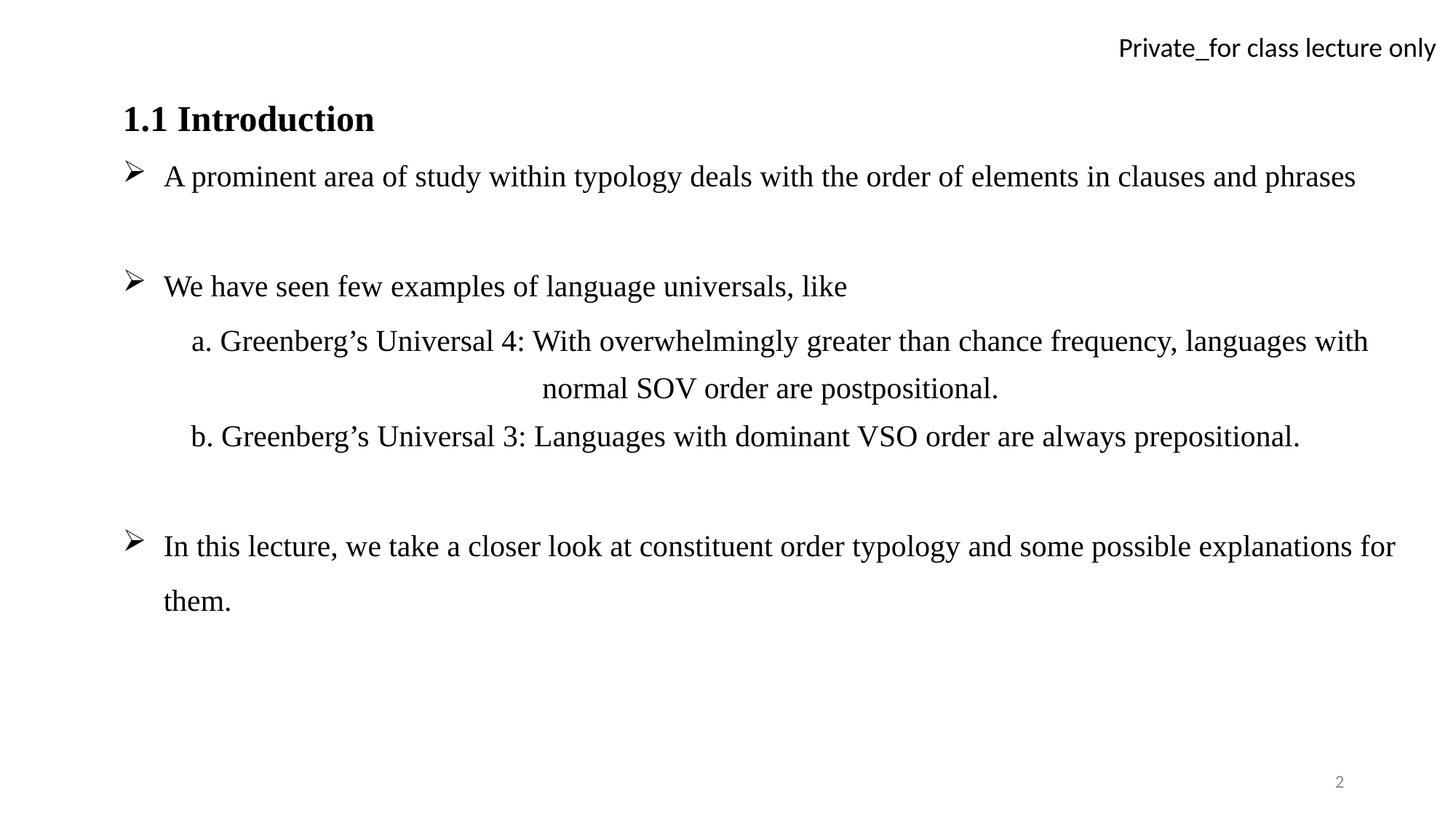

1.1 Introduction
A prominent area of study within typology deals with the order of elements in clauses and phrases

We have seen few examples of language universals, like
         a. Greenberg’s Universal 4: With overwhelmingly greater than chance frequency, languages with
                                                   normal SOV order are postpositional.
     b. Greenberg’s Universal 3: Languages with dominant VSO order are always prepositional.

In this lecture, we take a closer look at constituent order typology and some possible explanations for them.
2